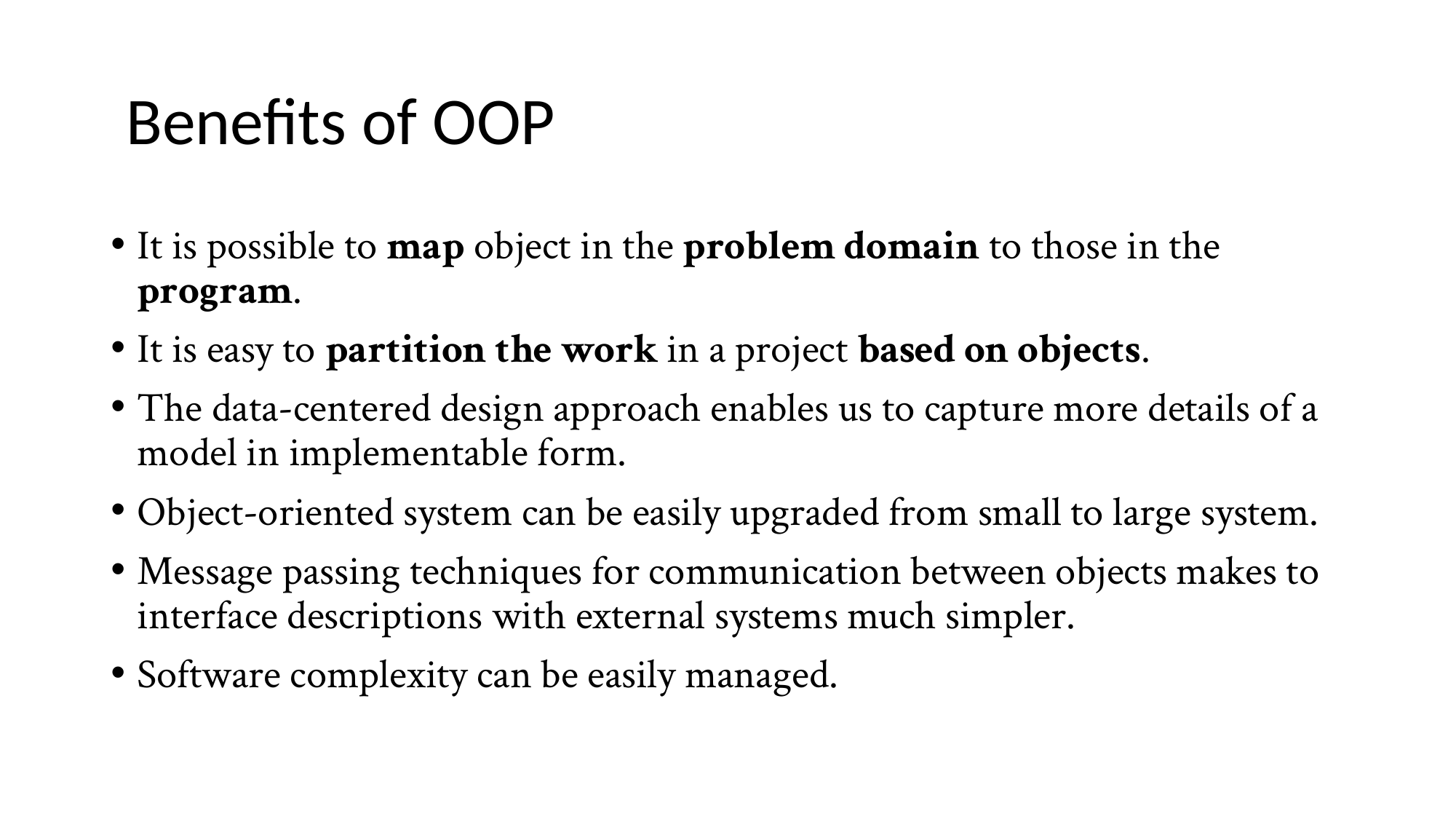

# Benefits of OOP
It is possible to map object in the problem domain to those in the program.
It is easy to partition the work in a project based on objects.
The data-centered design approach enables us to capture more details of a model in implementable form.
Object-oriented system can be easily upgraded from small to large system.
Message passing techniques for communication between objects makes to interface descriptions with external systems much simpler.
Software complexity can be easily managed.